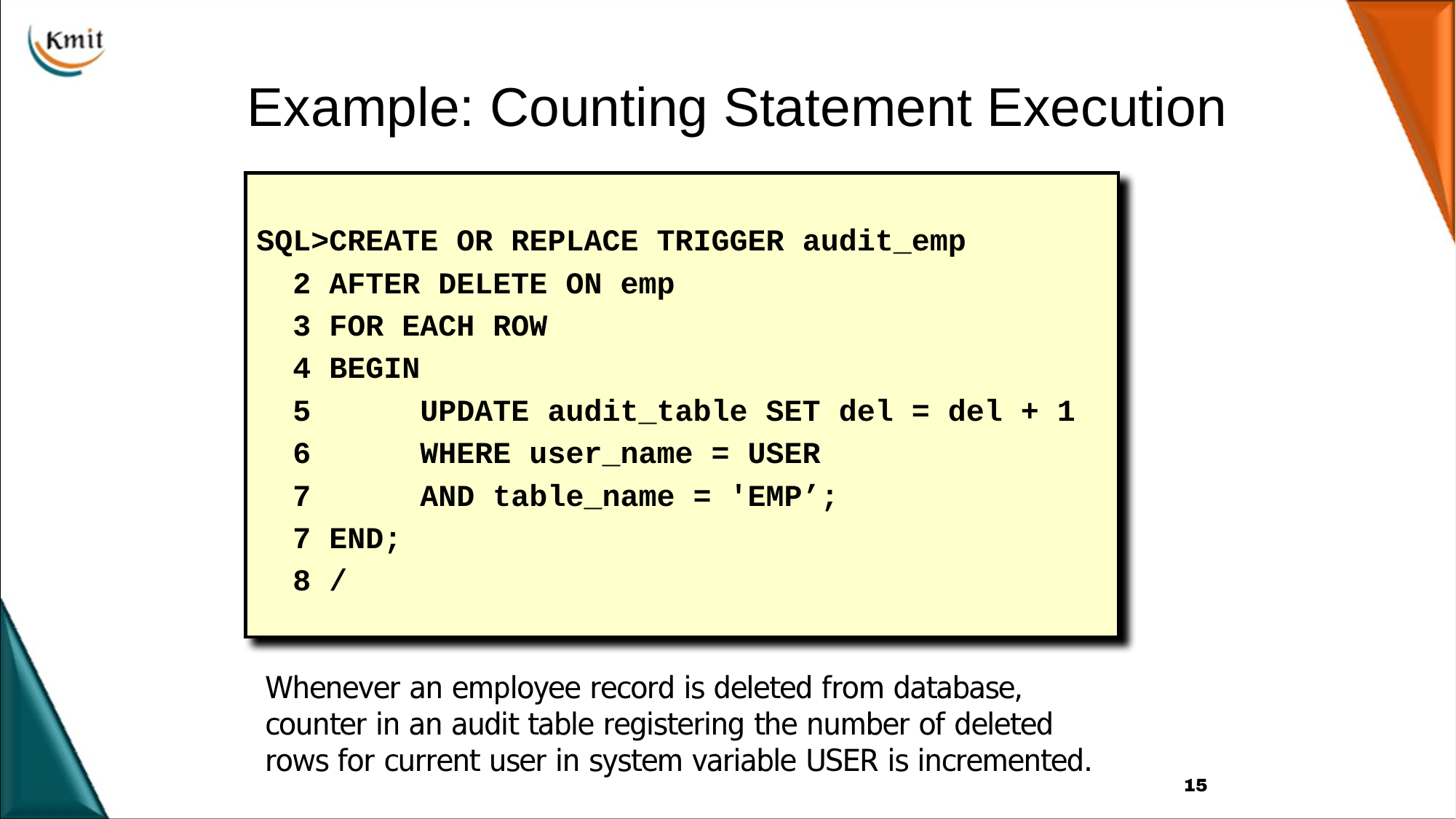

# Example: Counting Statement Execution

SQL>CREATE OR REPLACE TRIGGER audit_emp
  2 AFTER DELETE ON emp
  3 FOR EACH ROW
  4 BEGIN
  5      UPDATE audit_table SET del = del + 1
  6      WHERE user_name = USER
  7      AND table_name = 'EMP’;
  7 END;
  8 /
Whenever an employee record is deleted from database, counter in an audit table registering the number of deleted rows for current user in system variable USER is incremented.
15